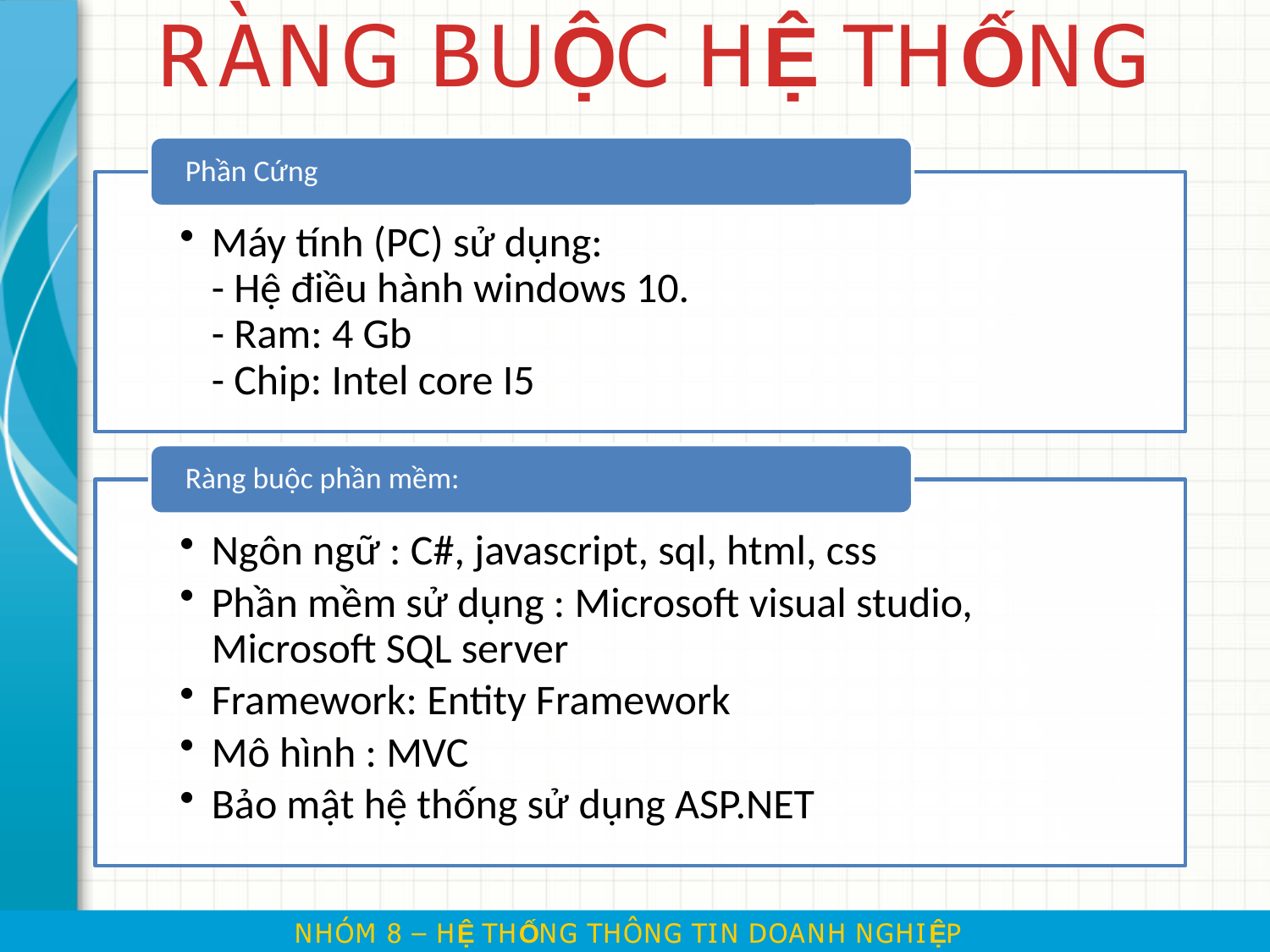

RÀNG BUỘC HỆ THỐNG
Máy tính (PC) sử dụng:
- Hệ điều hành windows 10.
- Ram: 4 Gb
- Chip: Intel core I5
Phần Cứng
Ngôn ngữ : C#, javascript, sql, html, css
Phần mềm sử dụng : Microsoft visual studio, Microsoft SQL server
Framework: Entity Framework
Mô hình : MVC
Bảo mật hệ thống sử dụng ASP.NET
Ràng buộc phần mềm: